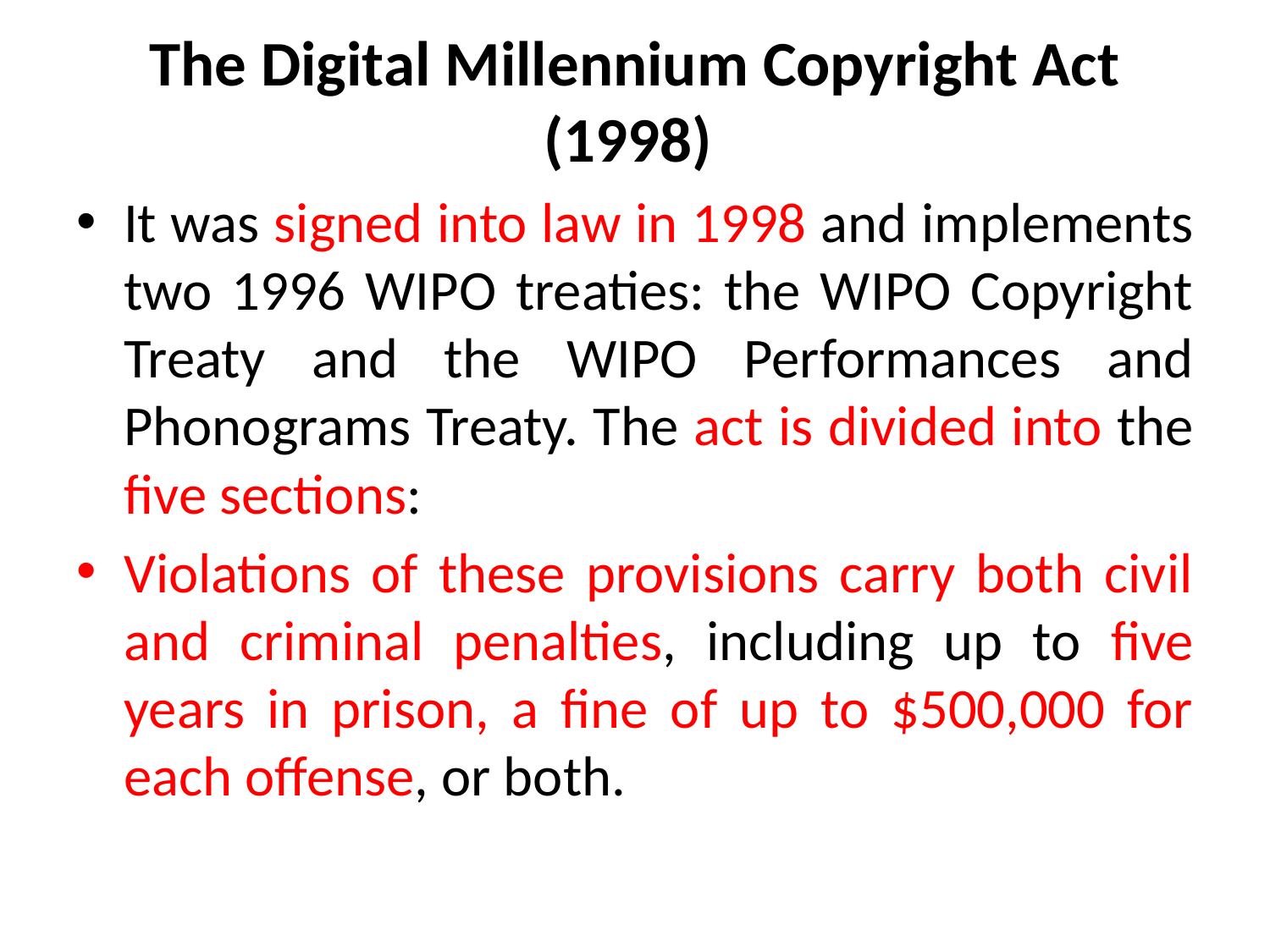

# The Digital Millennium Copyright Act (1998)
It was signed into law in 1998 and implements two 1996 WIPO treaties: the WIPO Copyright Treaty and the WIPO Performances and Phonograms Treaty. The act is divided into the five sections:
Violations of these provisions carry both civil and criminal penalties, including up to five years in prison, a fine of up to $500,000 for each offense, or both.